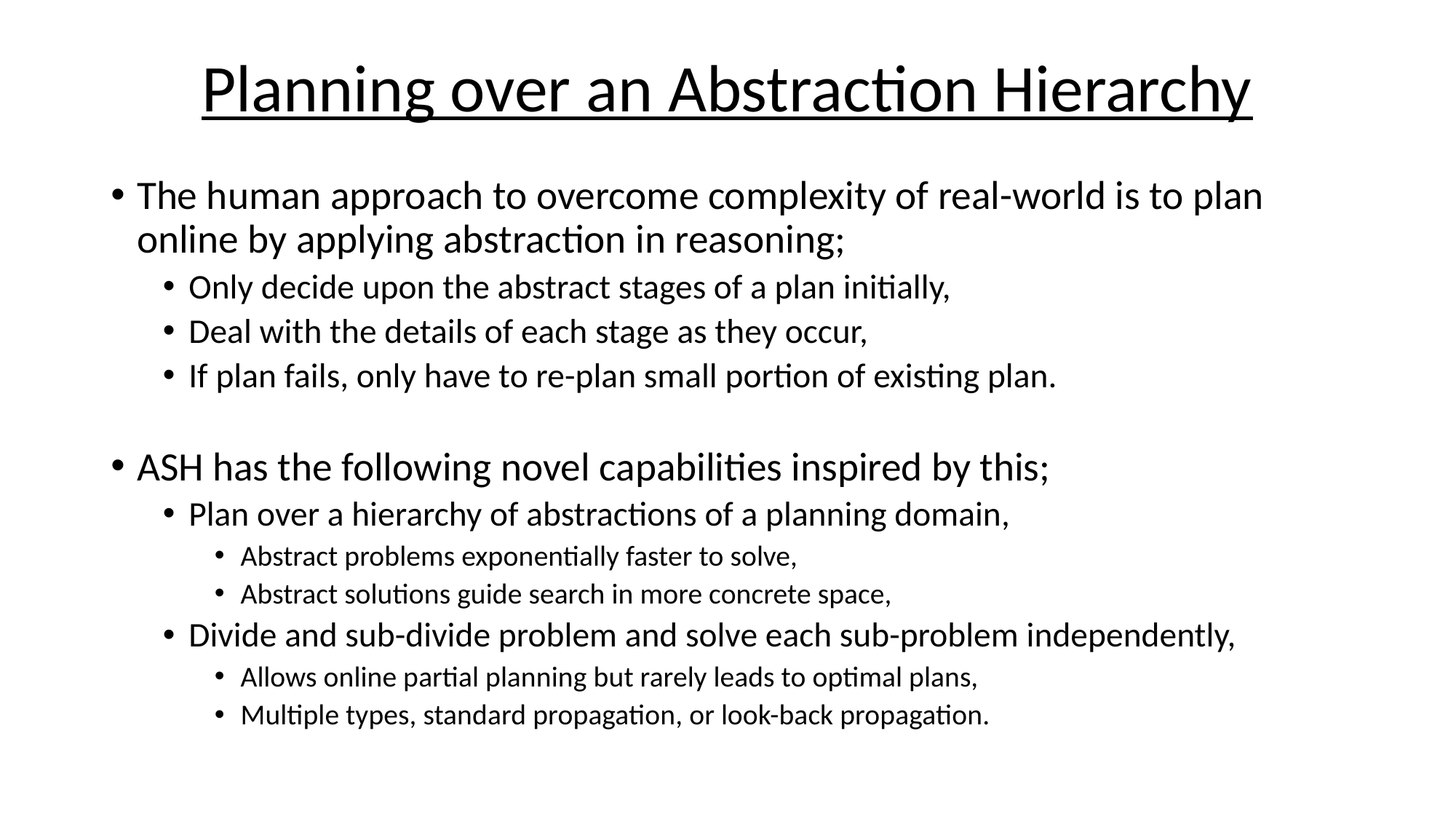

# Planning over an Abstraction Hierarchy
The human approach to overcome complexity of real-world is to plan online by applying abstraction in reasoning;
Only decide upon the abstract stages of a plan initially,
Deal with the details of each stage as they occur,
If plan fails, only have to re-plan small portion of existing plan.

ASH has the following novel capabilities inspired by this;
Plan over a hierarchy of abstractions of a planning domain,
Abstract problems exponentially faster to solve,
Abstract solutions guide search in more concrete space,
Divide and sub-divide problem and solve each sub-problem independently,
Allows online partial planning but rarely leads to optimal plans,
Multiple types, standard propagation, or look-back propagation.